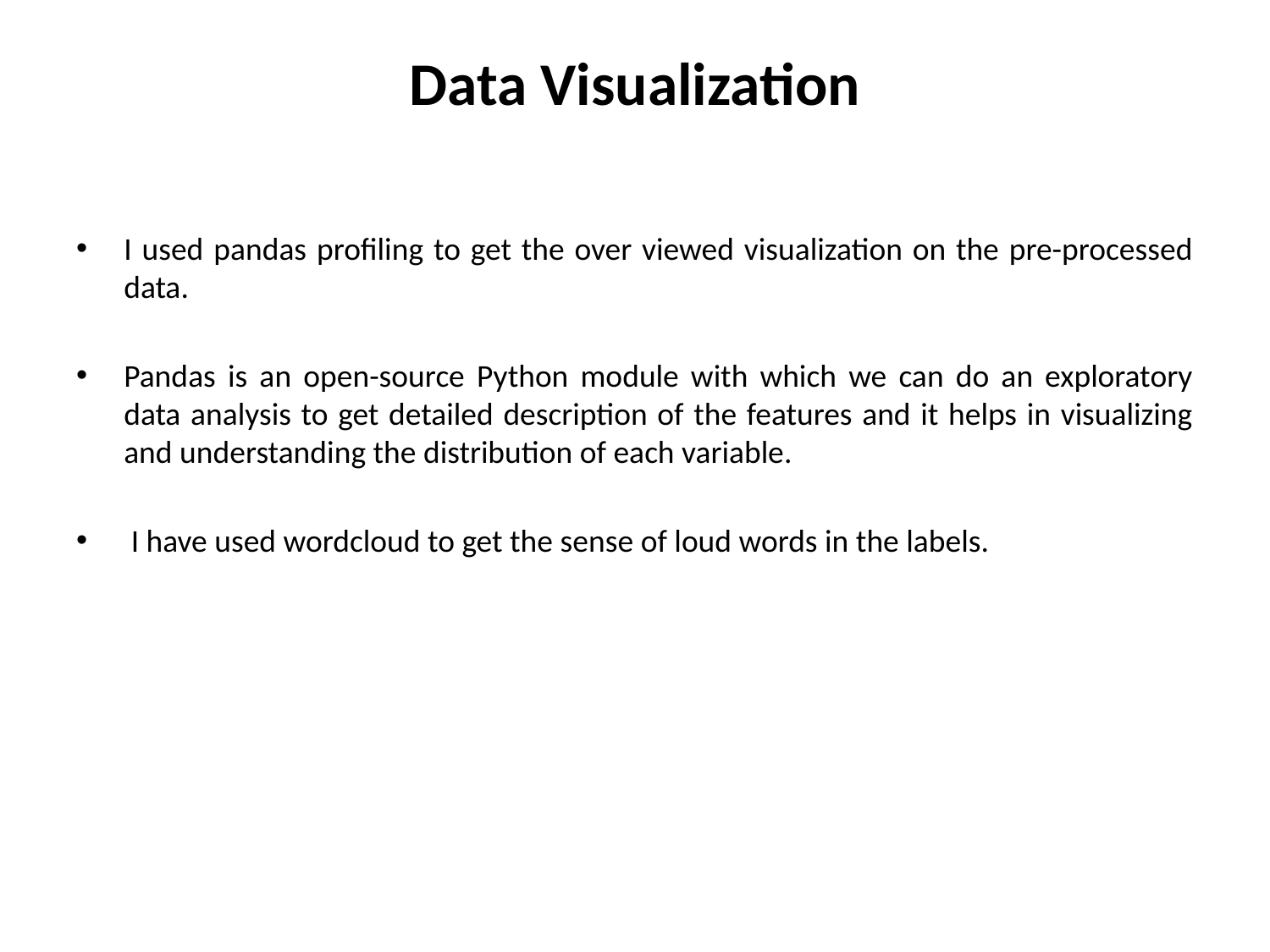

# Data Visualization
I used pandas profiling to get the over viewed visualization on the pre-processed data.

Pandas is an open-source Python module with which we can do an exploratory data analysis to get detailed description of the features and it helps in visualizing and understanding the distribution of each variable.

 I have used wordcloud to get the sense of loud words in the labels.